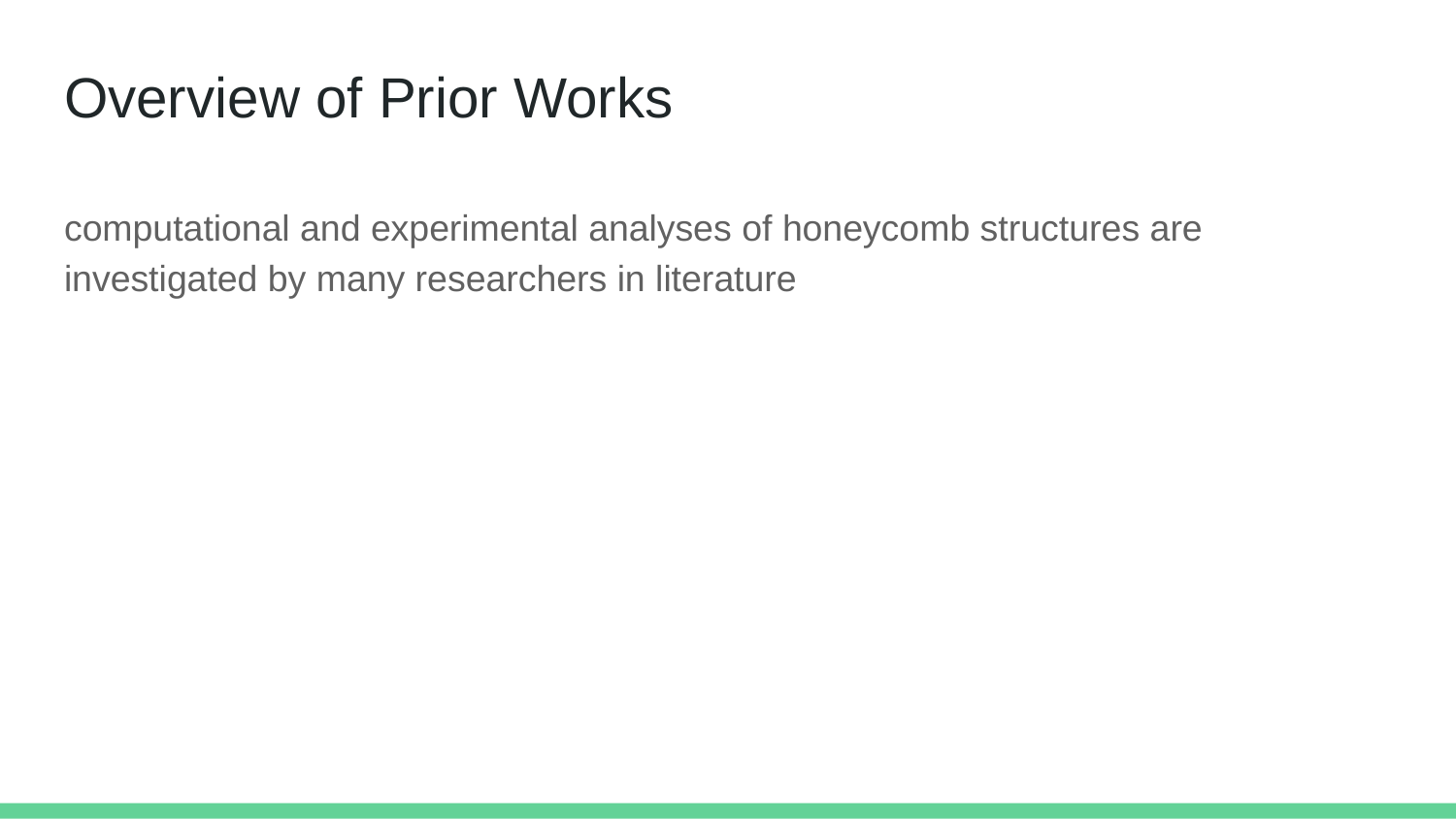

# Overview of Prior Works
computational and experimental analyses of honeycomb structures are investigated by many researchers in literature